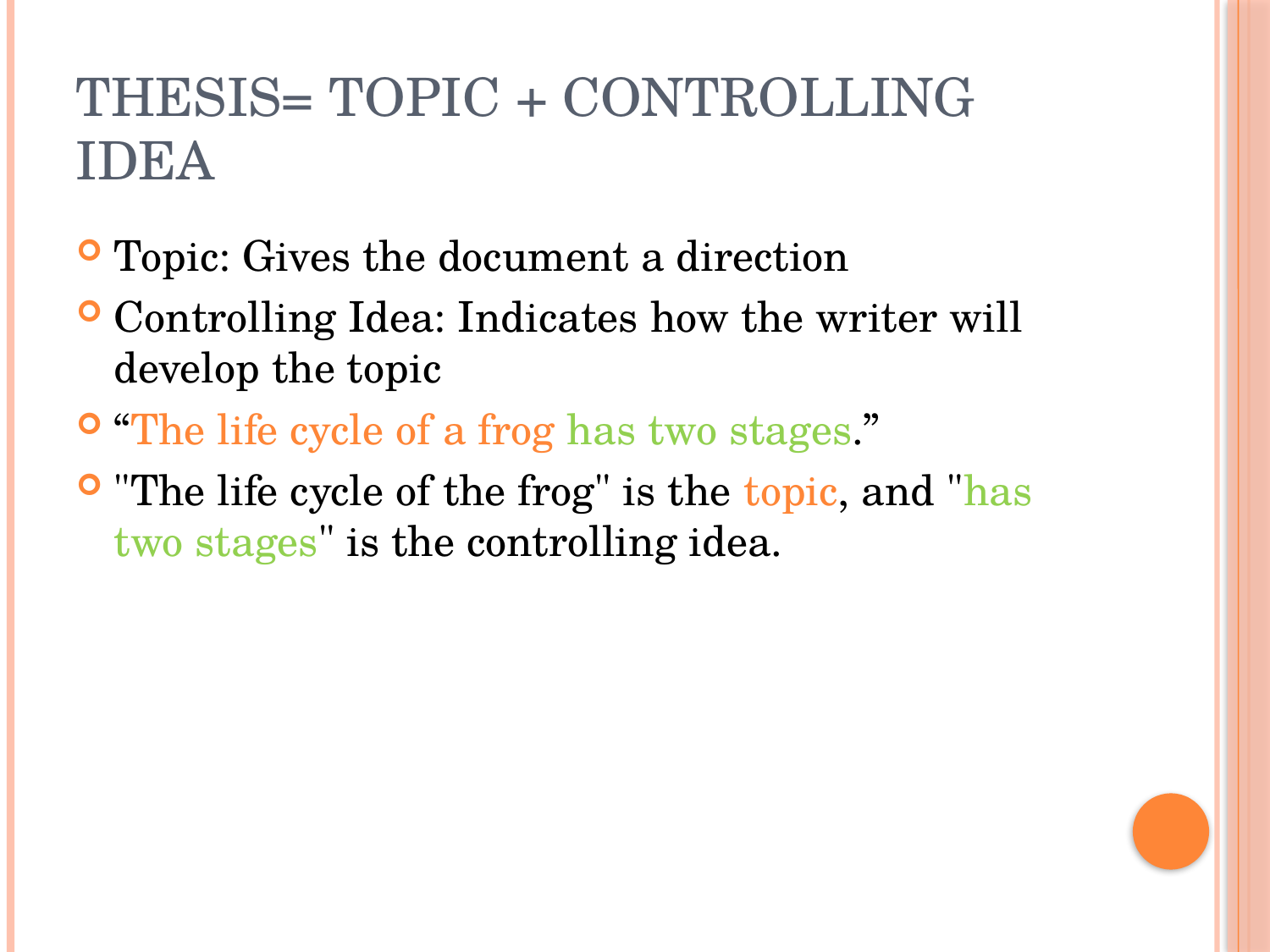

# Thesis= Topic + Controlling Idea
Topic: Gives the document a direction
Controlling Idea: Indicates how the writer will develop the topic
“The life cycle of a frog has two stages.”
"The life cycle of the frog" is the topic, and "has two stages" is the controlling idea.